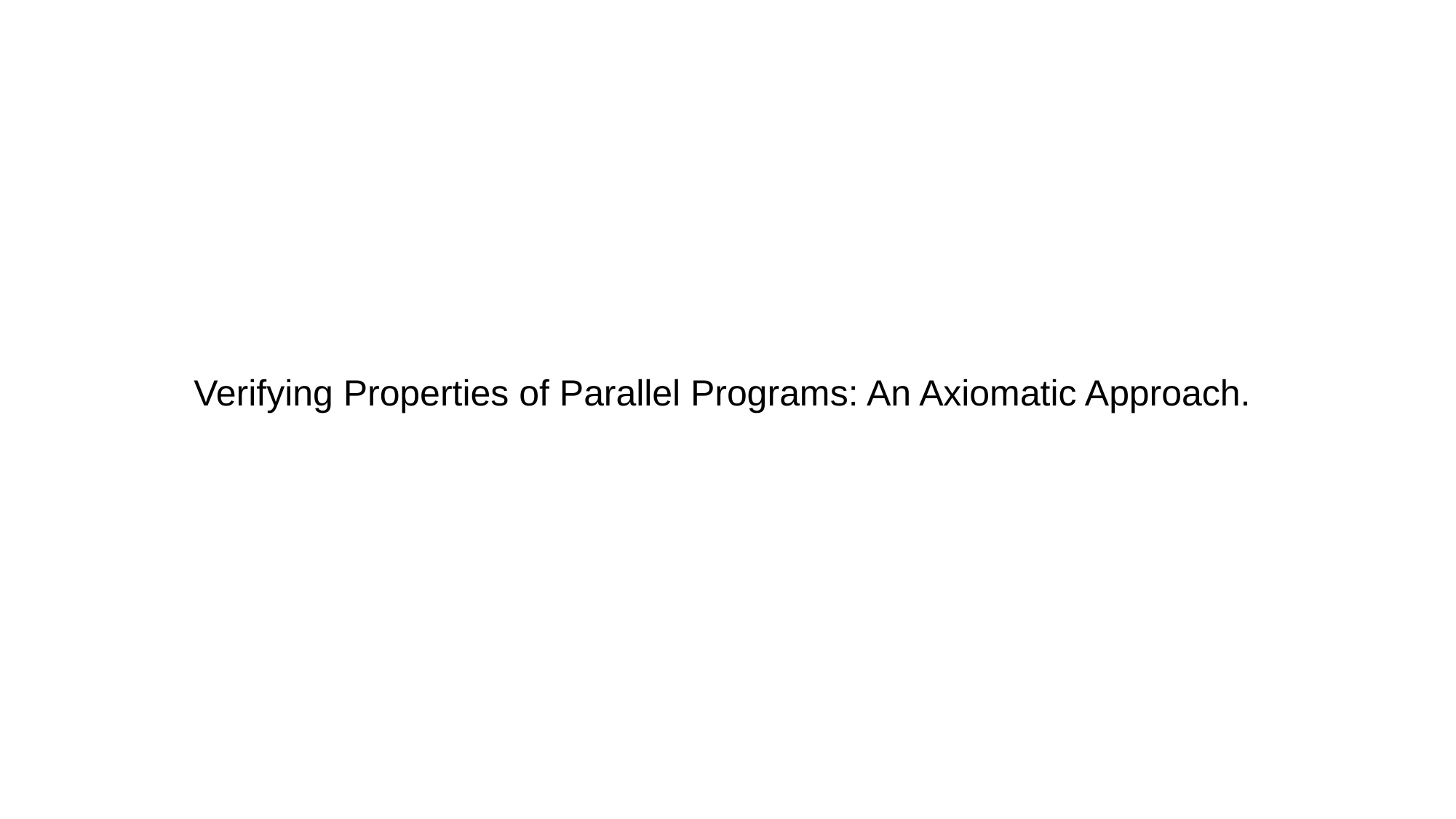

# Verifying Properties of Parallel Programs: An Axiomatic Approach.